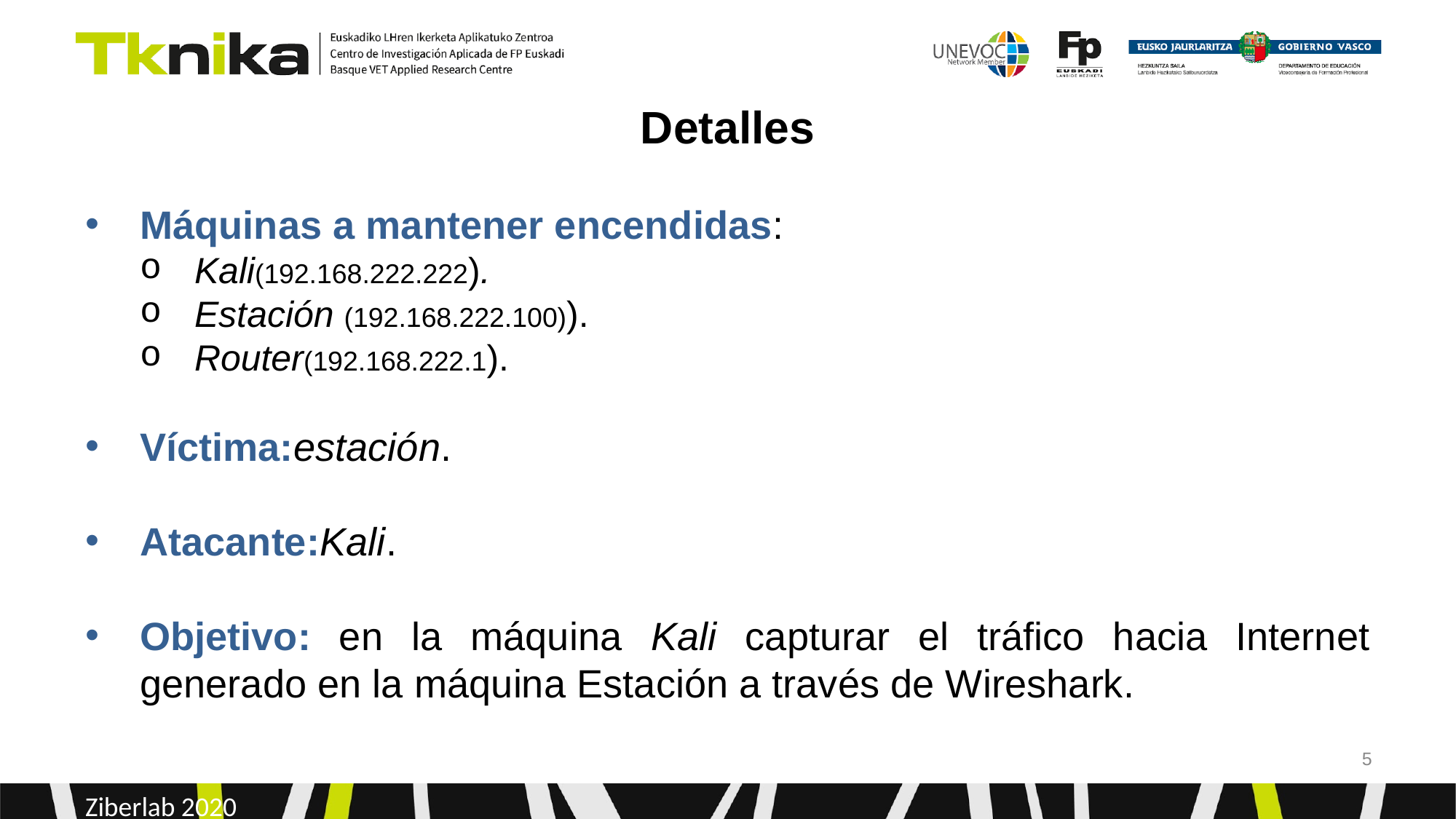

# Detalles
Máquinas a mantener encendidas:
Kali(192.168.222.222).
Estación (192.168.222.100)).
Router(192.168.222.1).

Víctima:estación.

Atacante:Kali.

Objetivo: en la máquina Kali capturar el tráfico hacia Internet generado en la máquina Estación a través de Wireshark.

5